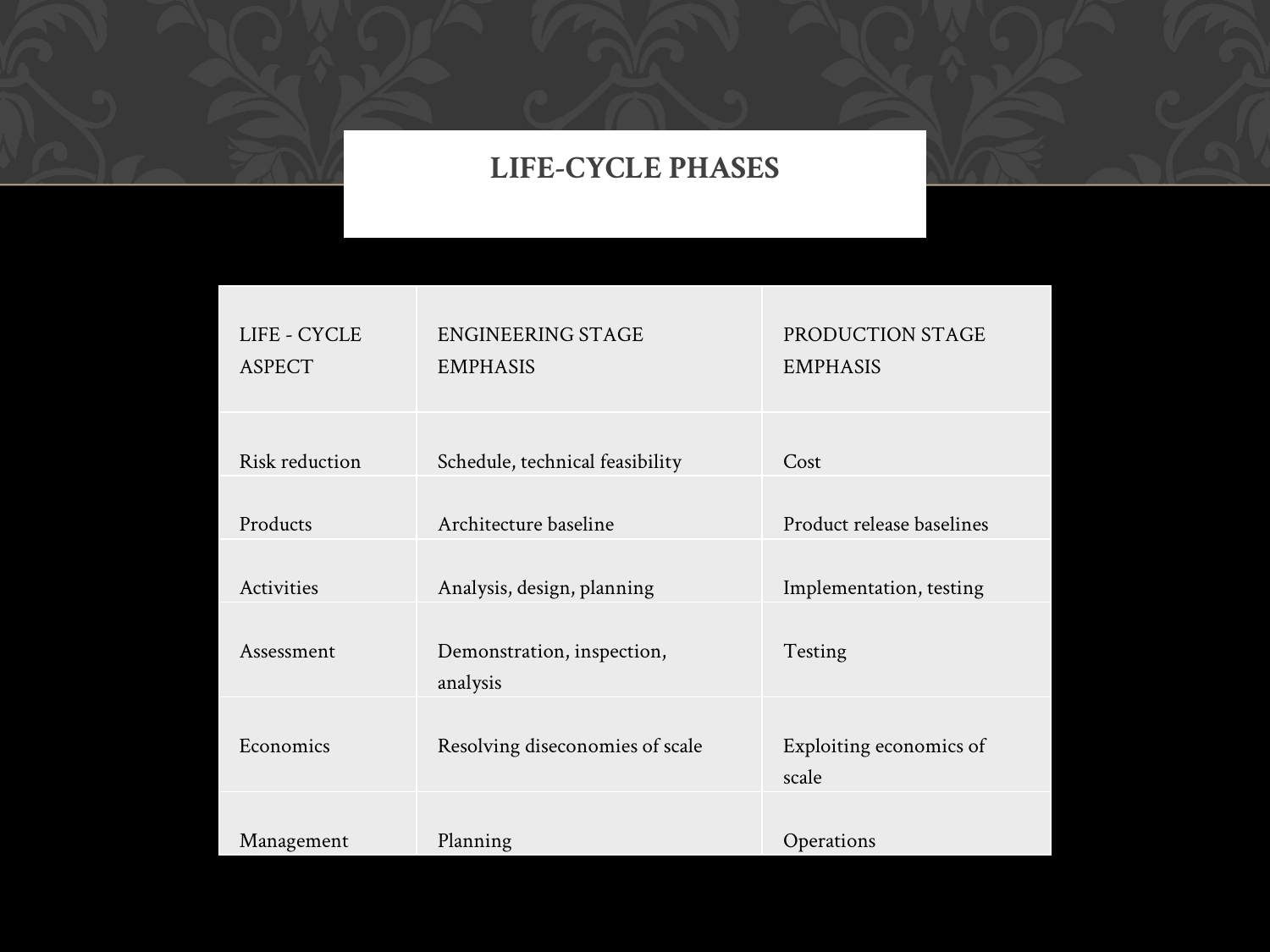

# Life-Cycle Phases
| LIFE - CYCLE ASPECT | ENGINEERING STAGE EMPHASIS | PRODUCTION STAGE EMPHASIS |
| --- | --- | --- |
| Risk reduction | Schedule, technical feasibility | Cost |
| Products | Architecture baseline | Product release baselines |
| Activities | Analysis, design, planning | Implementation, testing |
| Assessment | Demonstration, inspection, analysis | Testing |
| Economics | Resolving diseconomies of scale | Exploiting economics of scale |
| Management | Planning | Operations |